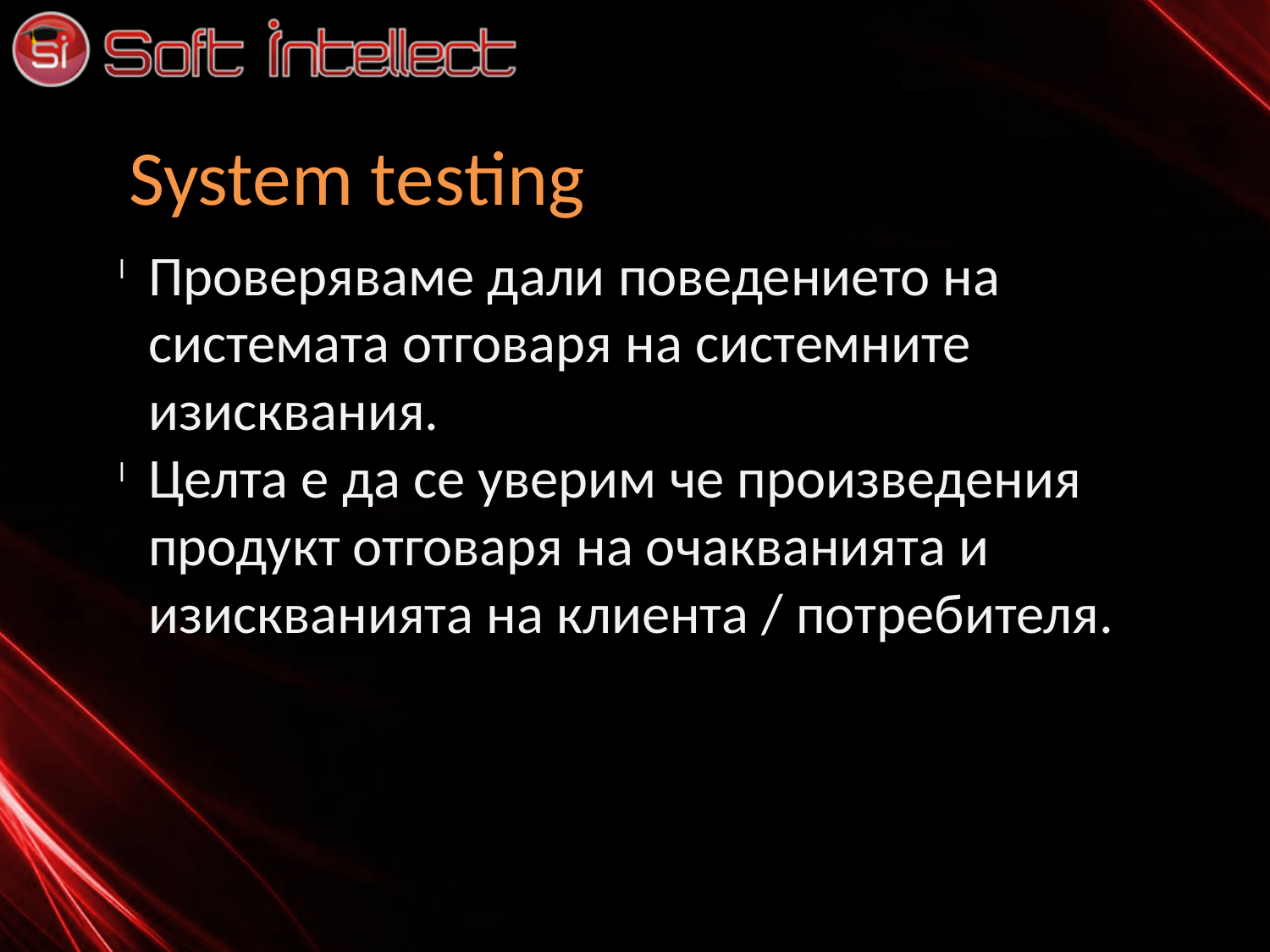

System testing
Проверяваме дали поведението на системата отговаря на системните изисквания.
Целта е да се уверим че произведения продукт отговаря на очакванията и изискванията на клиента / потребителя.